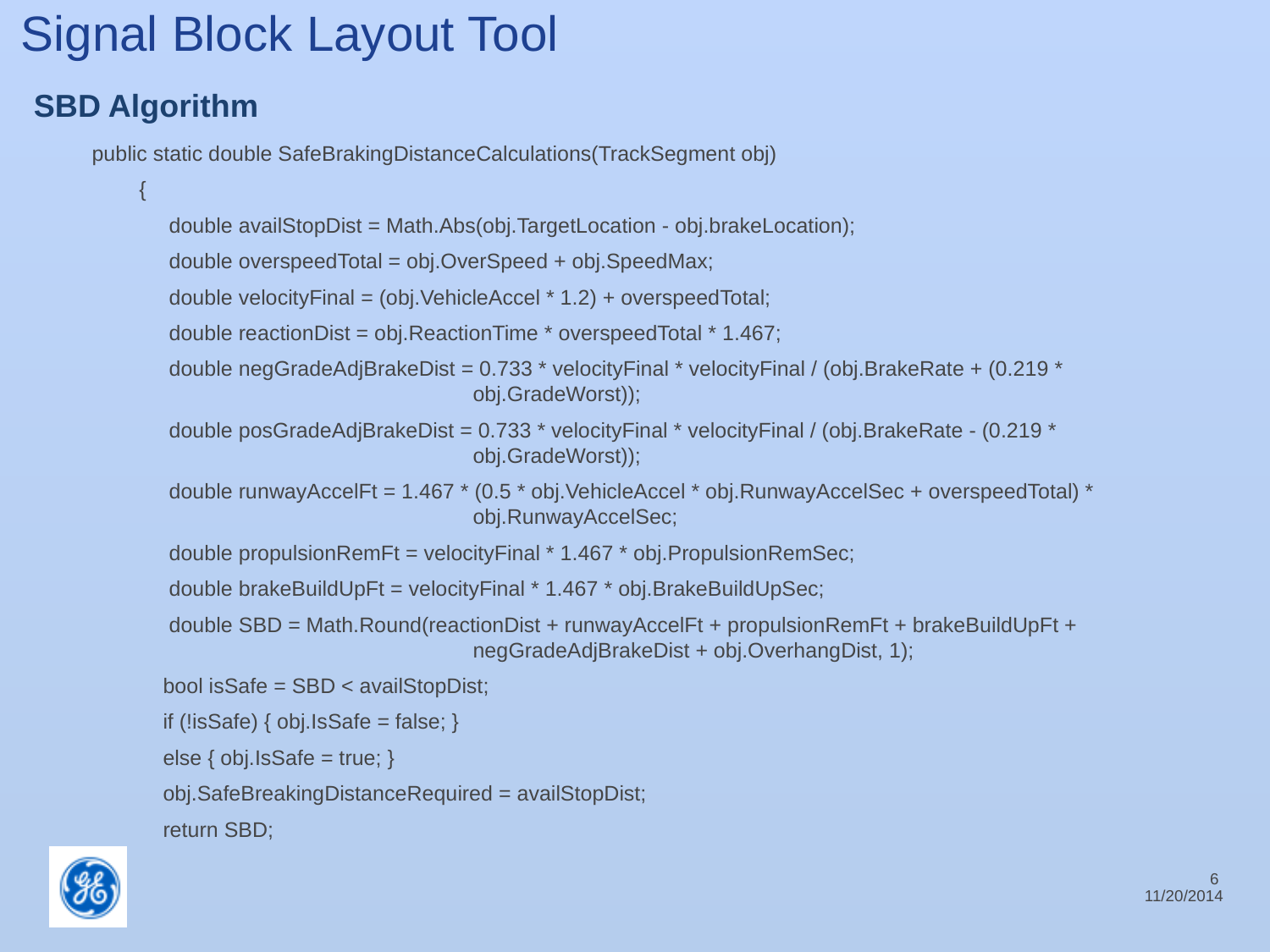

Signal Block Layout Tool
SBD Algorithm
public static double SafeBrakingDistanceCalculations(TrackSegment obj)
        {
             double availStopDist = Math.Abs(obj.TargetLocation - obj.brakeLocation);
             double overspeedTotal = obj.OverSpeed + obj.SpeedMax;
             double velocityFinal = (obj.VehicleAccel * 1.2) + overspeedTotal;
             double reactionDist = obj.ReactionTime * overspeedTotal * 1.467;
             double negGradeAdjBrakeDist = 0.733 * velocityFinal * velocityFinal / (obj.BrakeRate + (0.219 *                  	 		obj.GradeWorst));
             double posGradeAdjBrakeDist = 0.733 * velocityFinal * velocityFinal / (obj.BrakeRate - (0.219 * 				obj.GradeWorst));
             double runwayAccelFt = 1.467 * (0.5 * obj.VehicleAccel * obj.RunwayAccelSec + overspeedTotal) * 				obj.RunwayAccelSec;
             double propulsionRemFt = velocityFinal * 1.467 * obj.PropulsionRemSec;
             double brakeBuildUpFt = velocityFinal * 1.467 * obj.BrakeBuildUpSec;
             double SBD = Math.Round(reactionDist + runwayAccelFt + propulsionRemFt + brakeBuildUpFt + 				negGradeAdjBrakeDist + obj.OverhangDist, 1);
            bool isSafe = SBD < availStopDist;
            if (!isSafe) { obj.IsSafe = false; }
            else { obj.IsSafe = true; }
            obj.SafeBreakingDistanceRequired = availStopDist;
            return SBD;